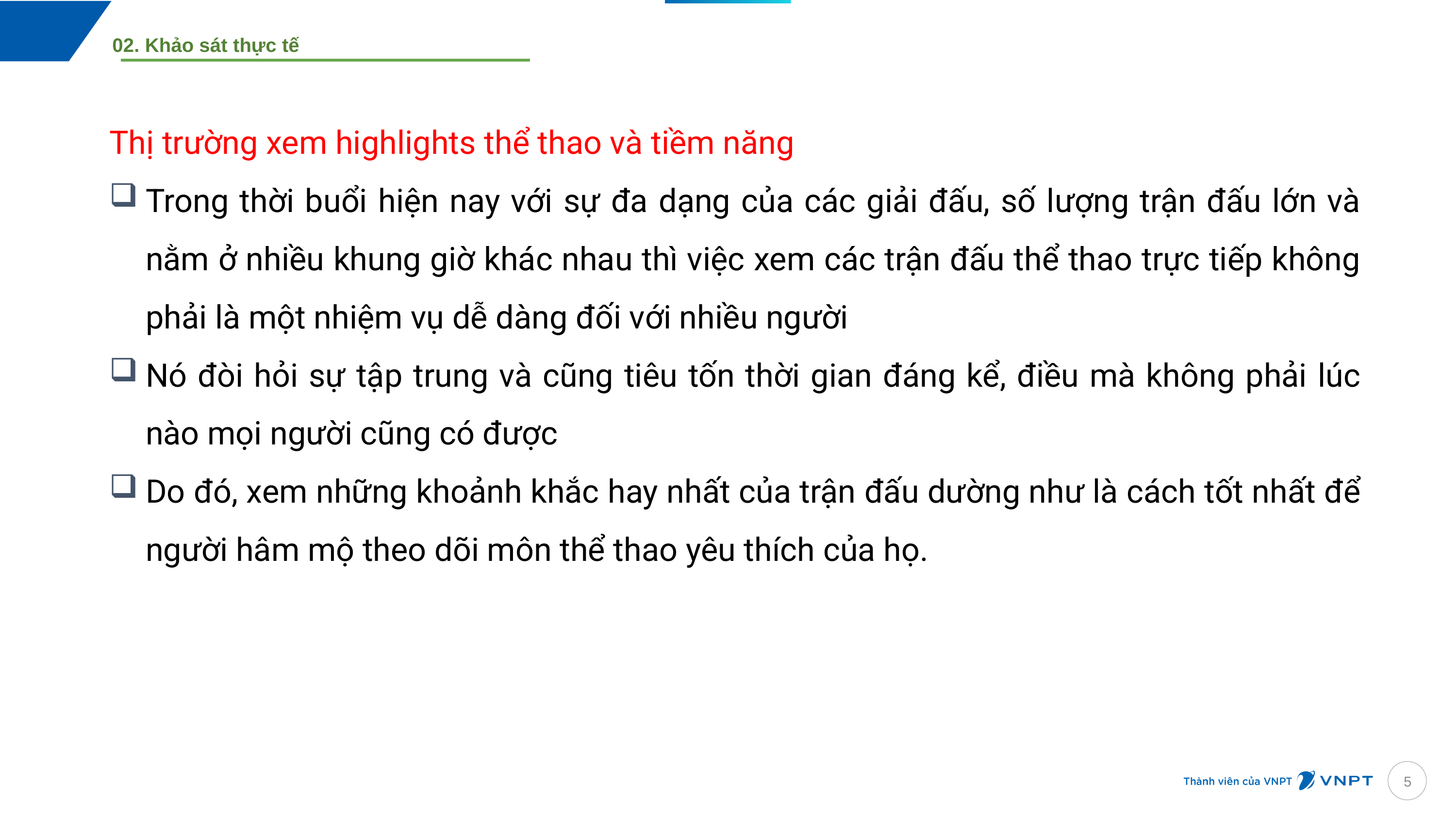

02. Khảo sát thực tế

Thị trường xem highlights thể thao và tiềm năng
Trong thời buổi hiện nay với sự đa dạng của các giải đấu, số lượng trận đấu lớn và nằm ở nhiều khung giờ khác nhau thì việc xem các trận đấu thể thao trực tiếp không phải là một nhiệm vụ dễ dàng đối với nhiều người
Nó đòi hỏi sự tập trung và cũng tiêu tốn thời gian đáng kể, điều mà không phải lúc nào mọi người cũng có được
Do đó, xem những khoảnh khắc hay nhất của trận đấu dường như là cách tốt nhất để người hâm mộ theo dõi môn thể thao yêu thích của họ.
5